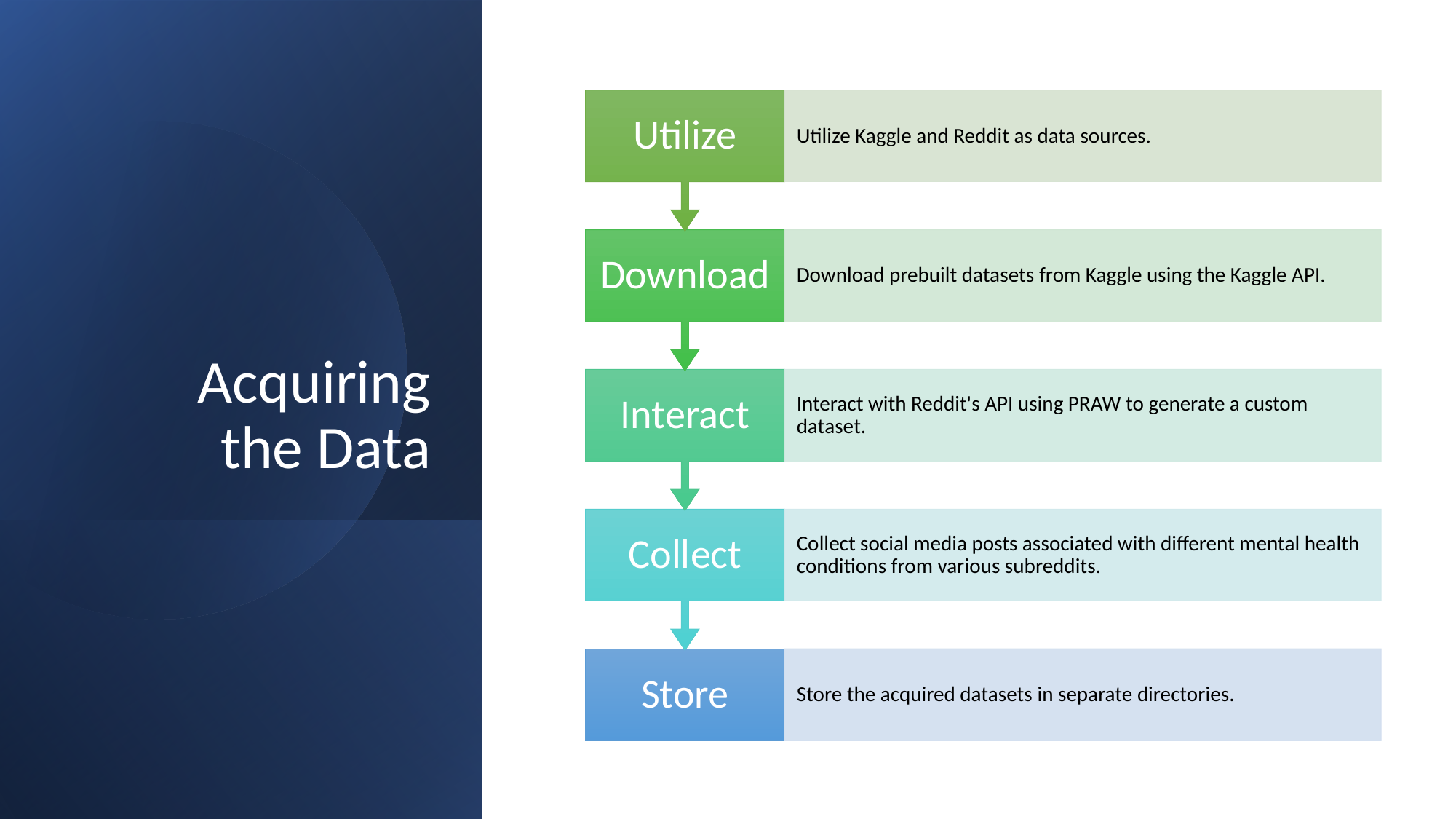

Store
Store the acquired datasets in separate directories.
Collect
Collect social media posts associated with different mental health conditions from various subreddits.
Interact
Interact with Reddit's API using PRAW to generate a custom dataset.
Download
Download prebuilt datasets from Kaggle using the Kaggle API.
Utilize
Utilize Kaggle and Reddit as data sources.

# Acquiring the Data